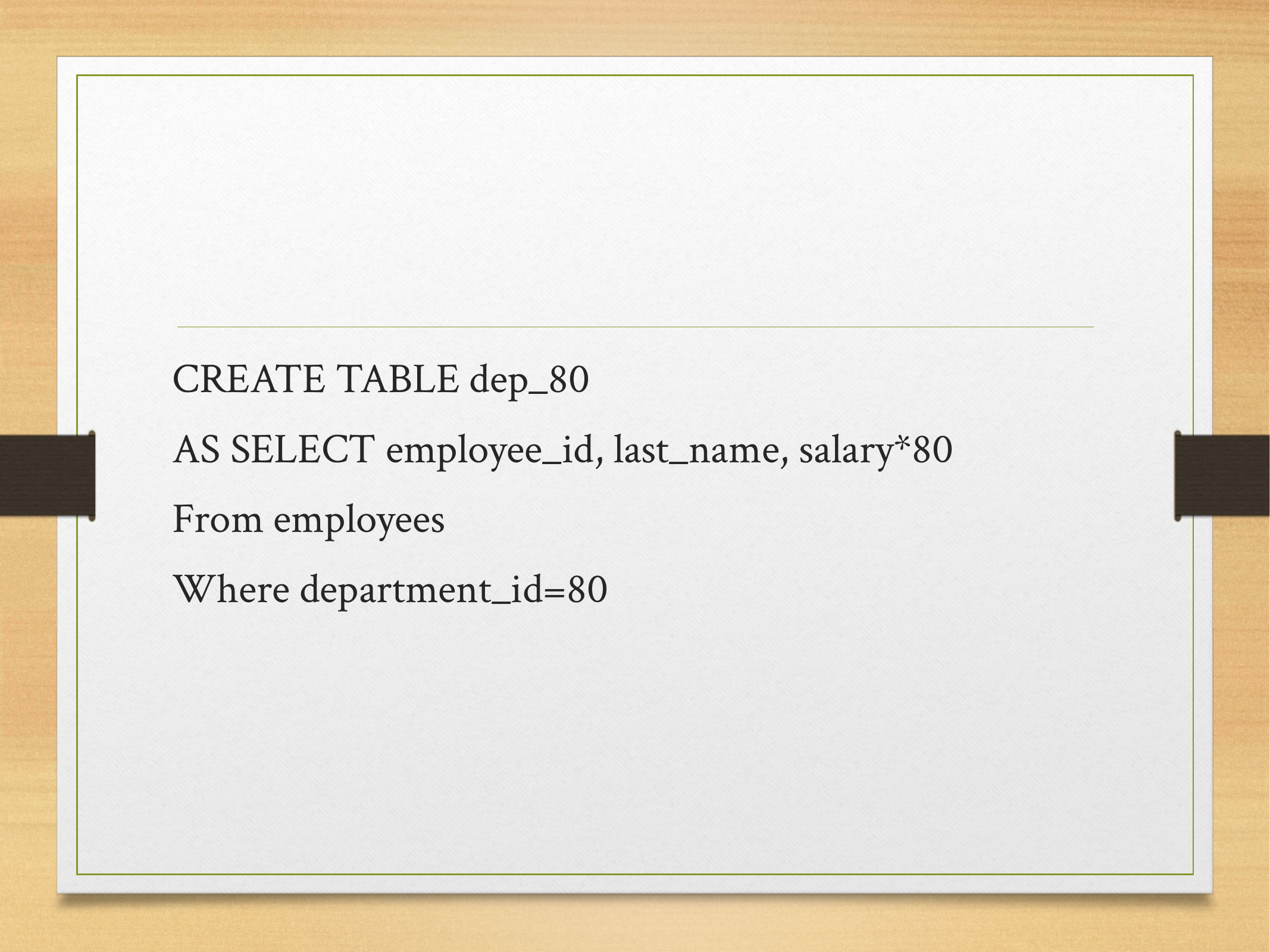

#
CREATE TABLE dep_80
AS SELECT employee_id, last_name, salary*80
From employees
Where department_id=80